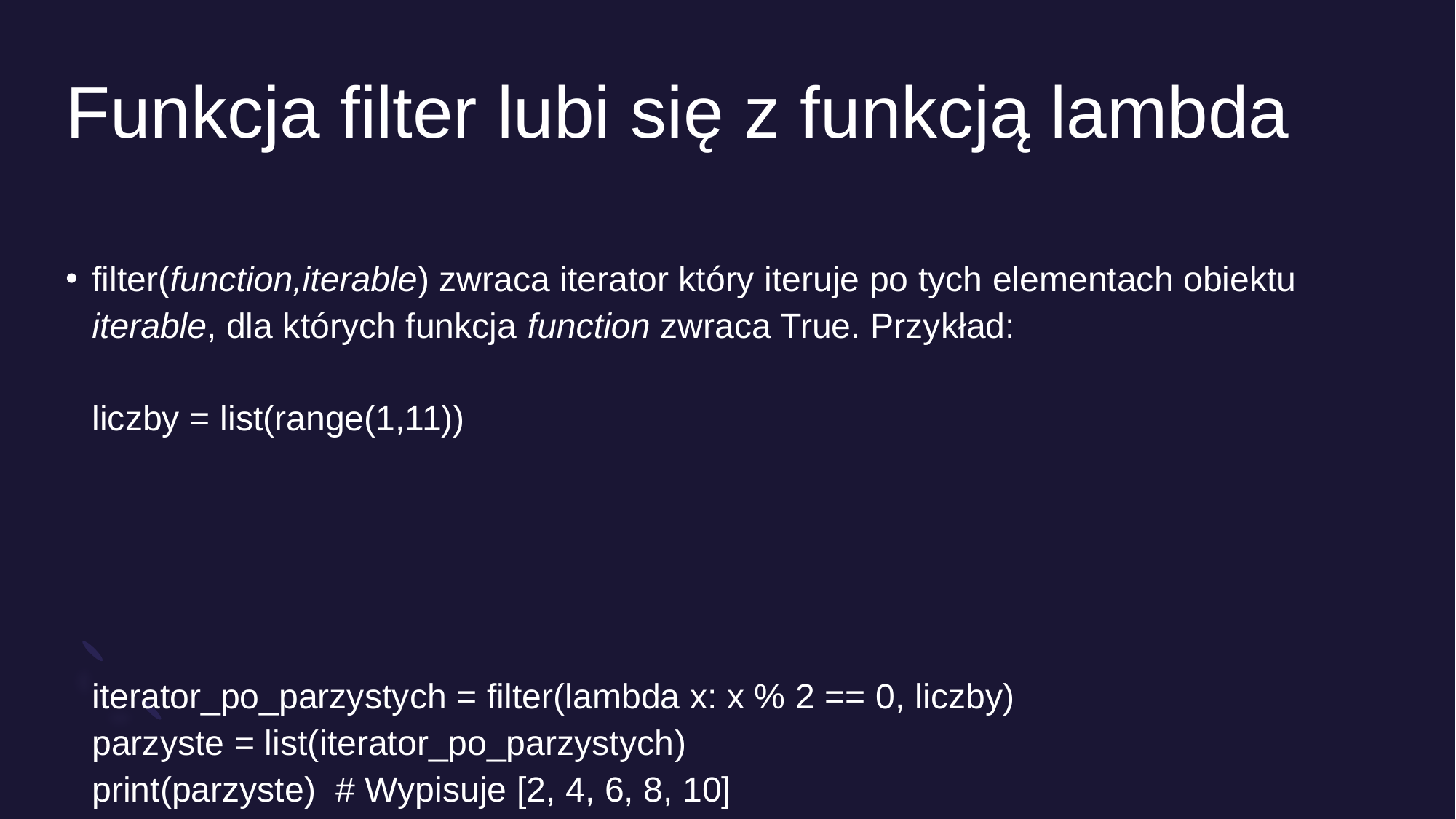

# Funkcja filter lubi się z funkcją lambda
filter(function,iterable) zwraca iterator który iteruje po tych elementach obiektu iterable, dla których funkcja function zwraca True. Przykład:
liczby = list(range(1,11))
iterator_po_parzystych = filter(lambda x: x % 2 == 0, liczby)
parzyste = list(iterator_po_parzystych)
print(parzyste)  # Wypisuje [2, 4, 6, 8, 10]